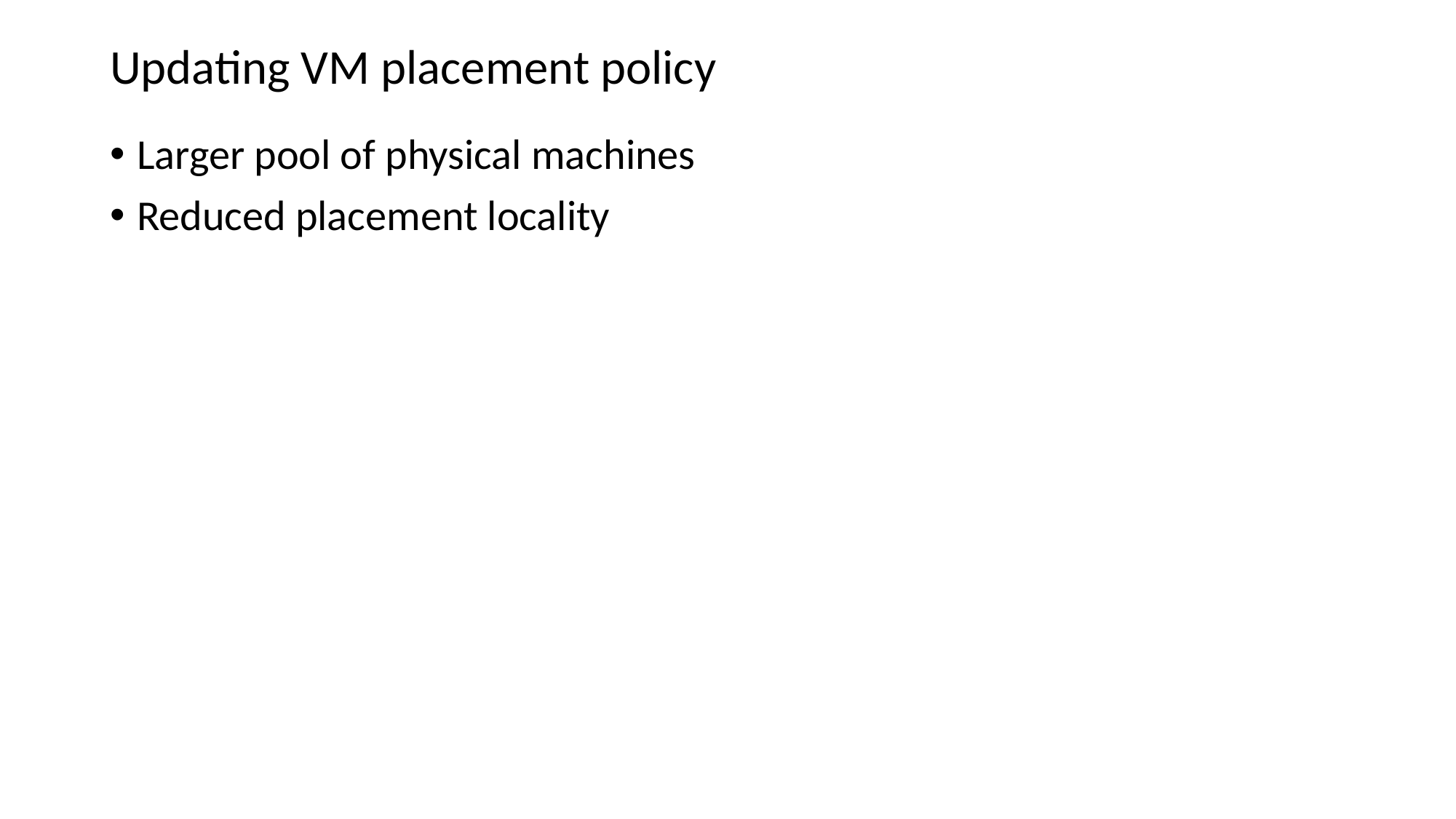

# Updating VM placement policy
Larger pool of physical machines
Reduced placement locality